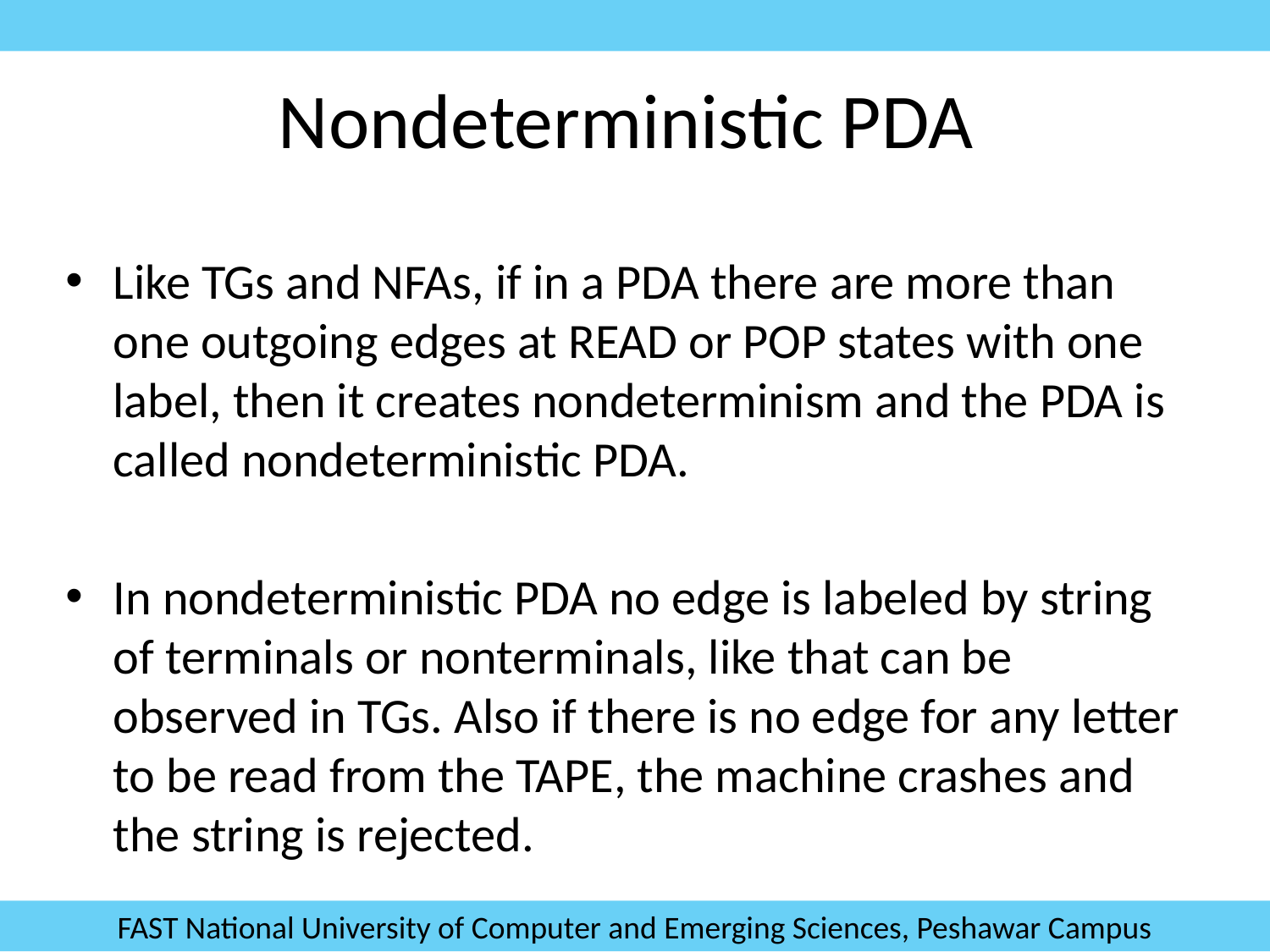

# Nondeterministic PDA
Like TGs and NFAs, if in a PDA there are more than one outgoing edges at READ or POP states with one label, then it creates nondeterminism and the PDA is called nondeterministic PDA.

In nondeterministic PDA no edge is labeled by string of terminals or nonterminals, like that can be observed in TGs. Also if there is no edge for any letter to be read from the TAPE, the machine crashes and the string is rejected.